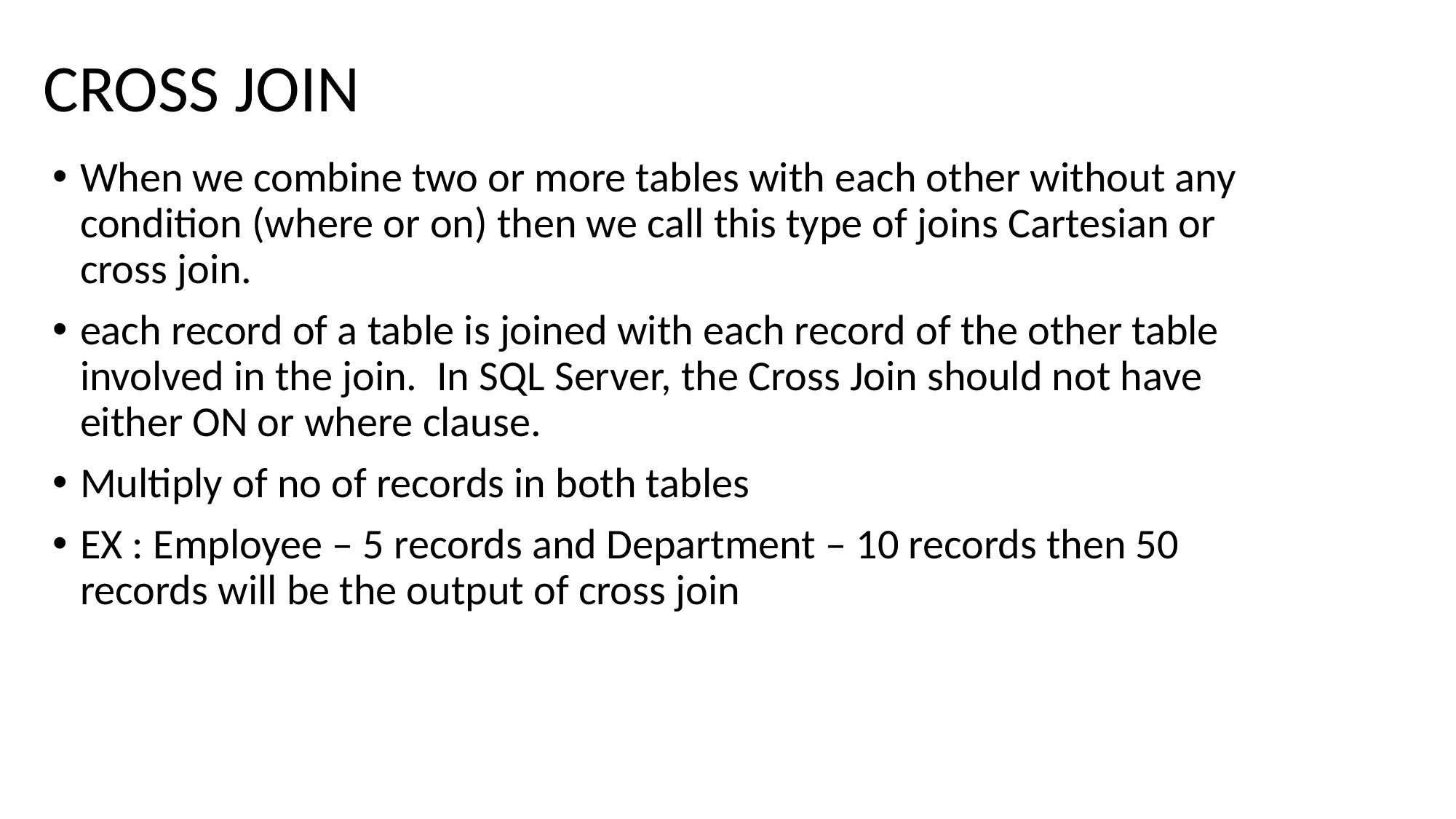

# CROSS JOIN
When we combine two or more tables with each other without any condition (where or on) then we call this type of joins Cartesian or cross join.
each record of a table is joined with each record of the other table involved in the join.  In SQL Server, the Cross Join should not have either ON or where clause.
Multiply of no of records in both tables
EX : Employee – 5 records and Department – 10 records then 50 records will be the output of cross join